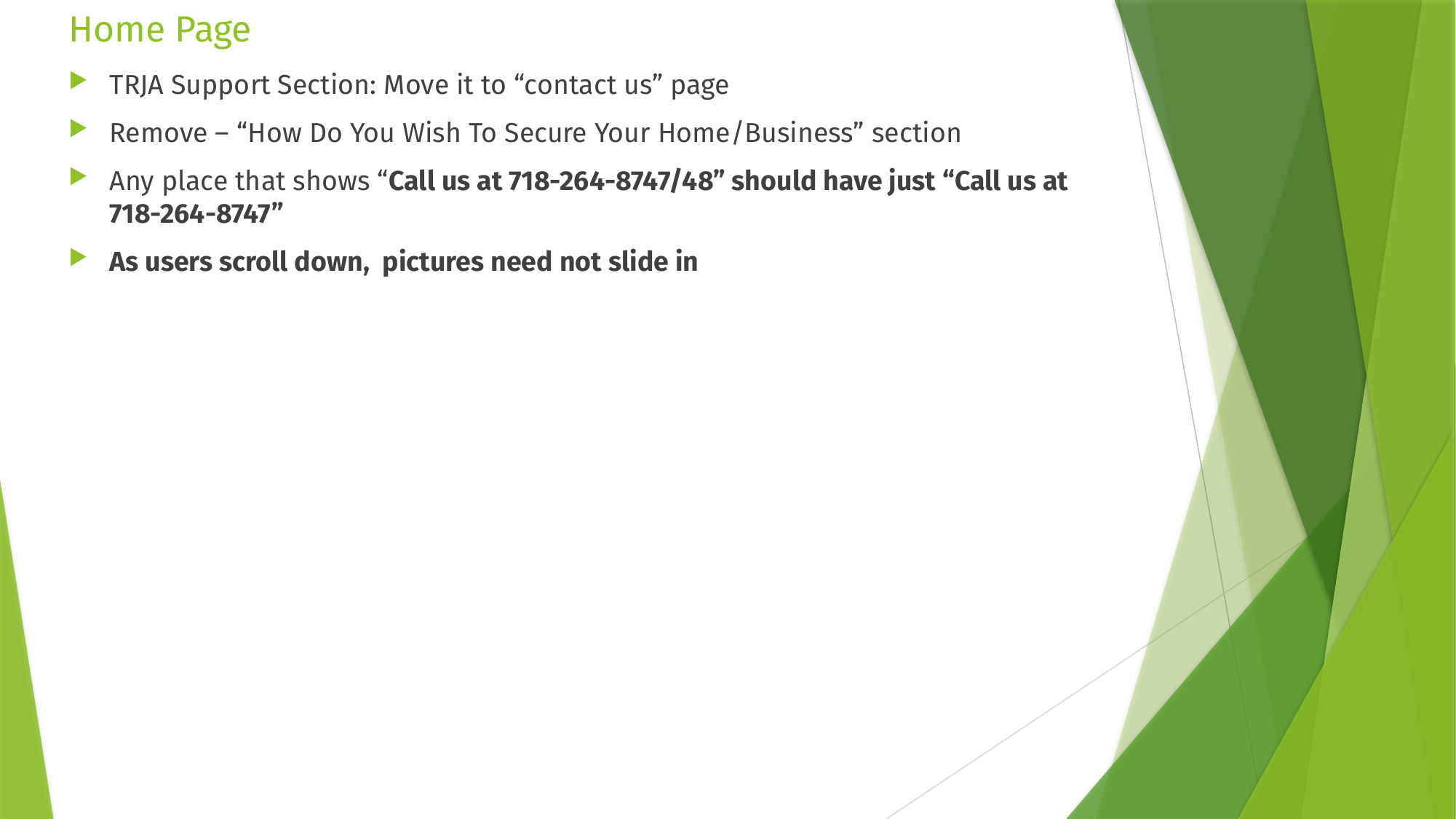

# Home Page
TRJA Support Section: Move it to “contact us” page
Remove – “How Do You Wish To Secure Your Home/Business” section
Any place that shows “Call us at 718-264-8747/48” should have just “Call us at 718-264-8747”
As users scroll down,  pictures need not slide in